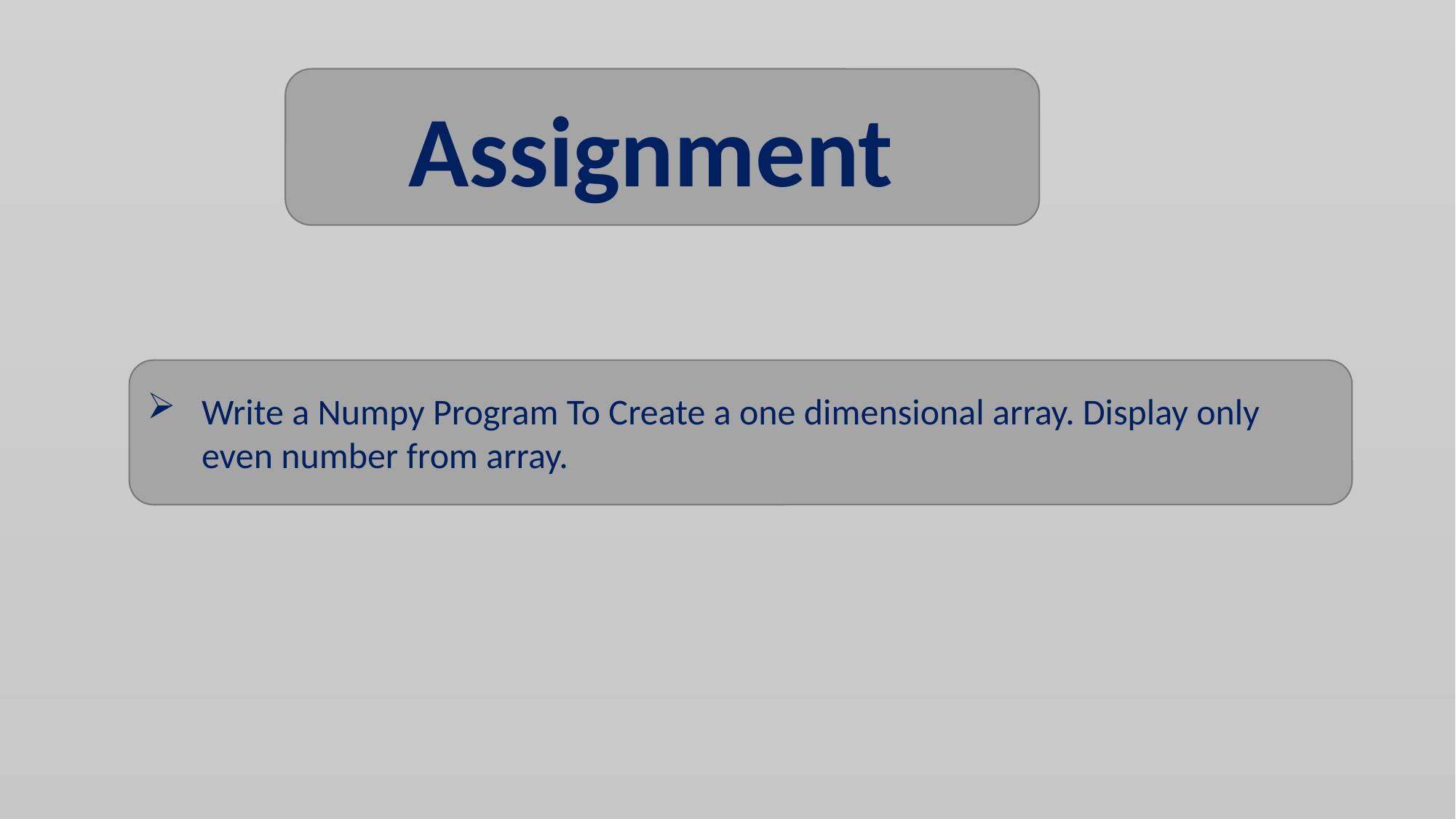

Assignment
Write a Numpy Program To Create a one dimensional array. Display only even number from array.